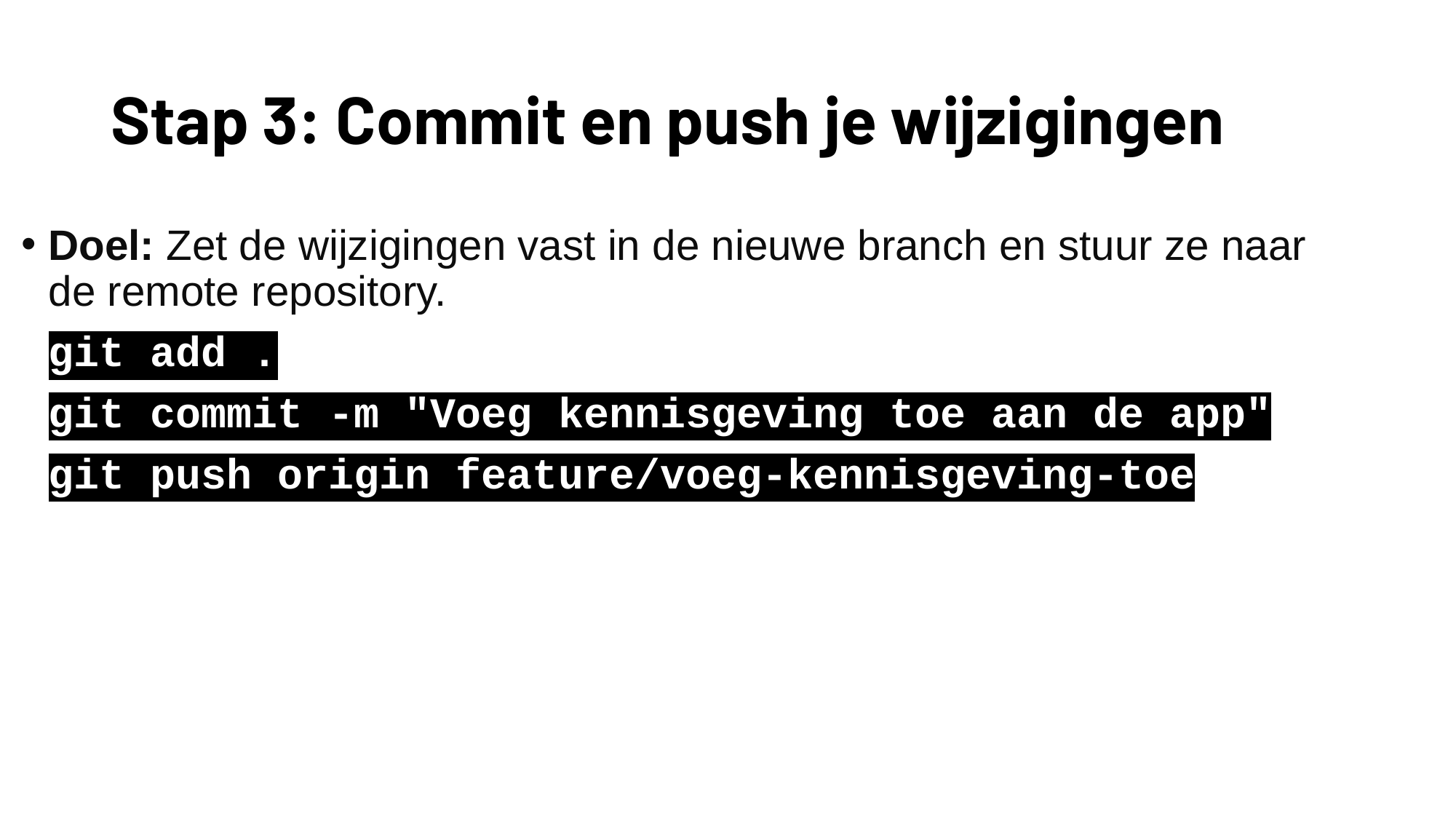

# Stap 3: Commit en push je wijzigingen
Doel: Zet de wijzigingen vast in de nieuwe branch en stuur ze naar de remote repository.
git add .
git commit -m "Voeg kennisgeving toe aan de app"
git push origin feature/voeg-kennisgeving-toe